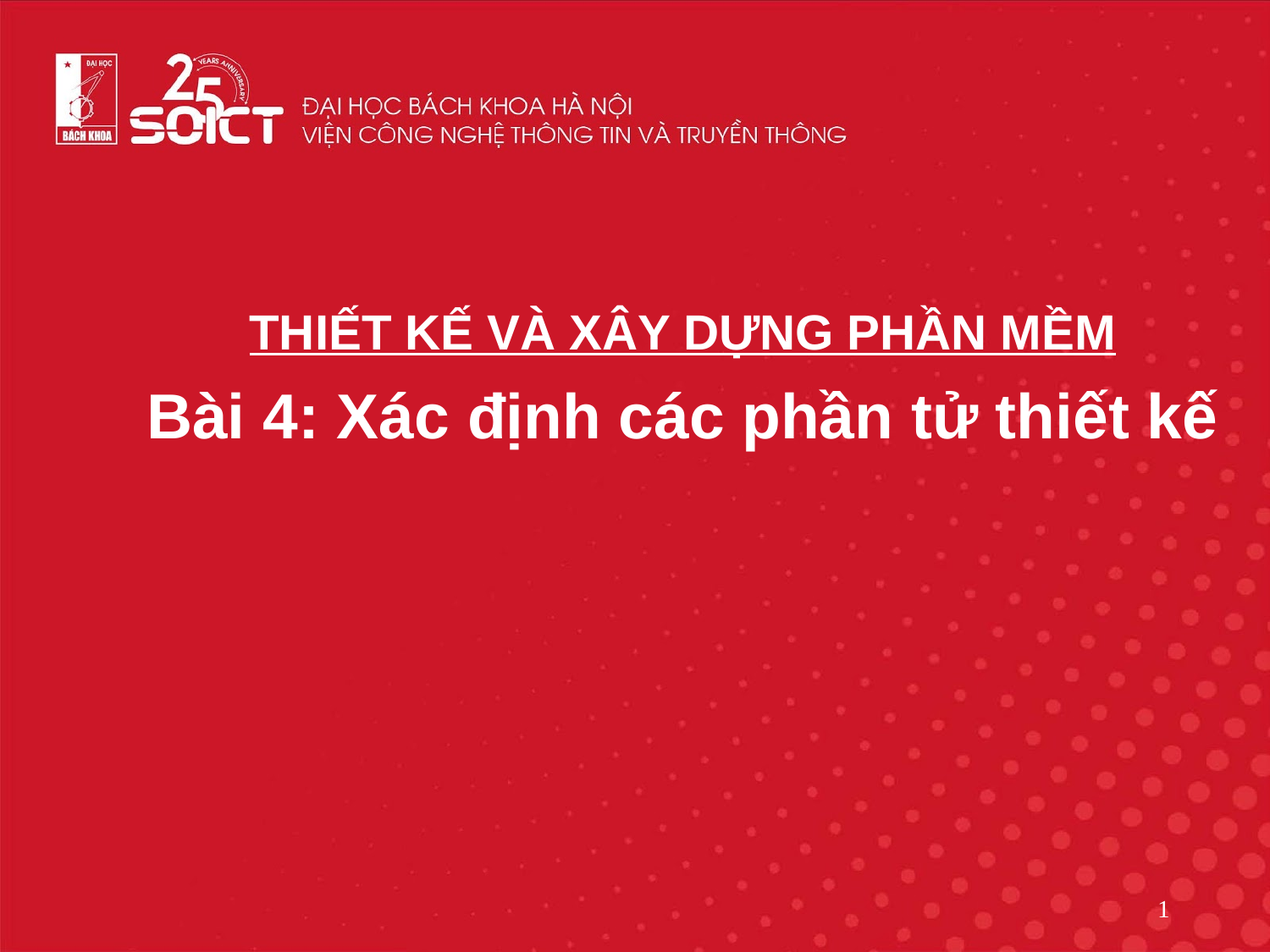

# THIẾT KẾ VÀ XÂY DỰNG PHẦN MỀM Bài 4: Xác định các phần tử thiết kế

1